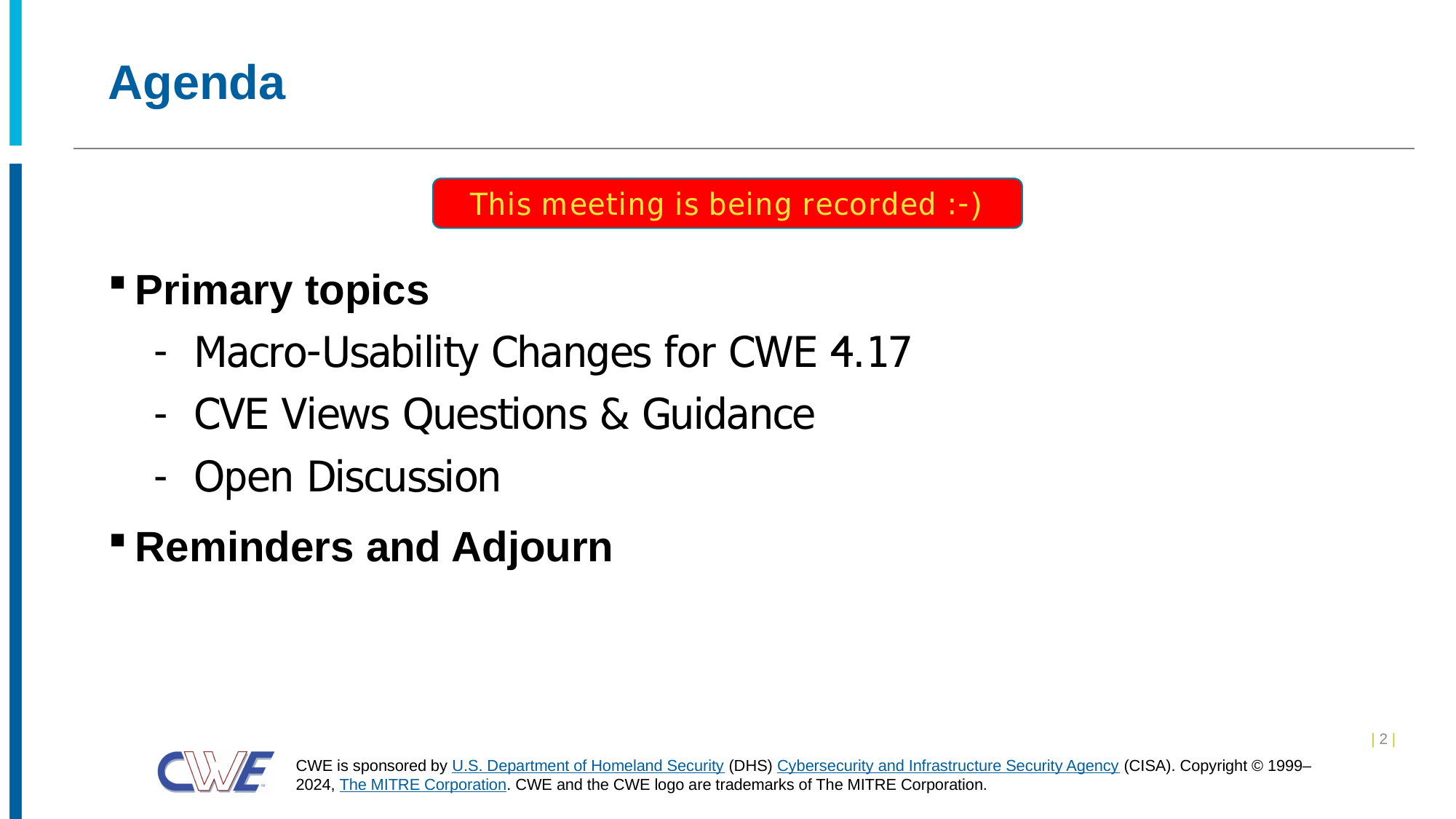

# Agenda
This meeting is being recorded :-)
Primary topics
Macro-Usability Changes for CWE 4.17
CVE Views Questions & Guidance
Open Discussion
Reminders and Adjourn

| 2 |